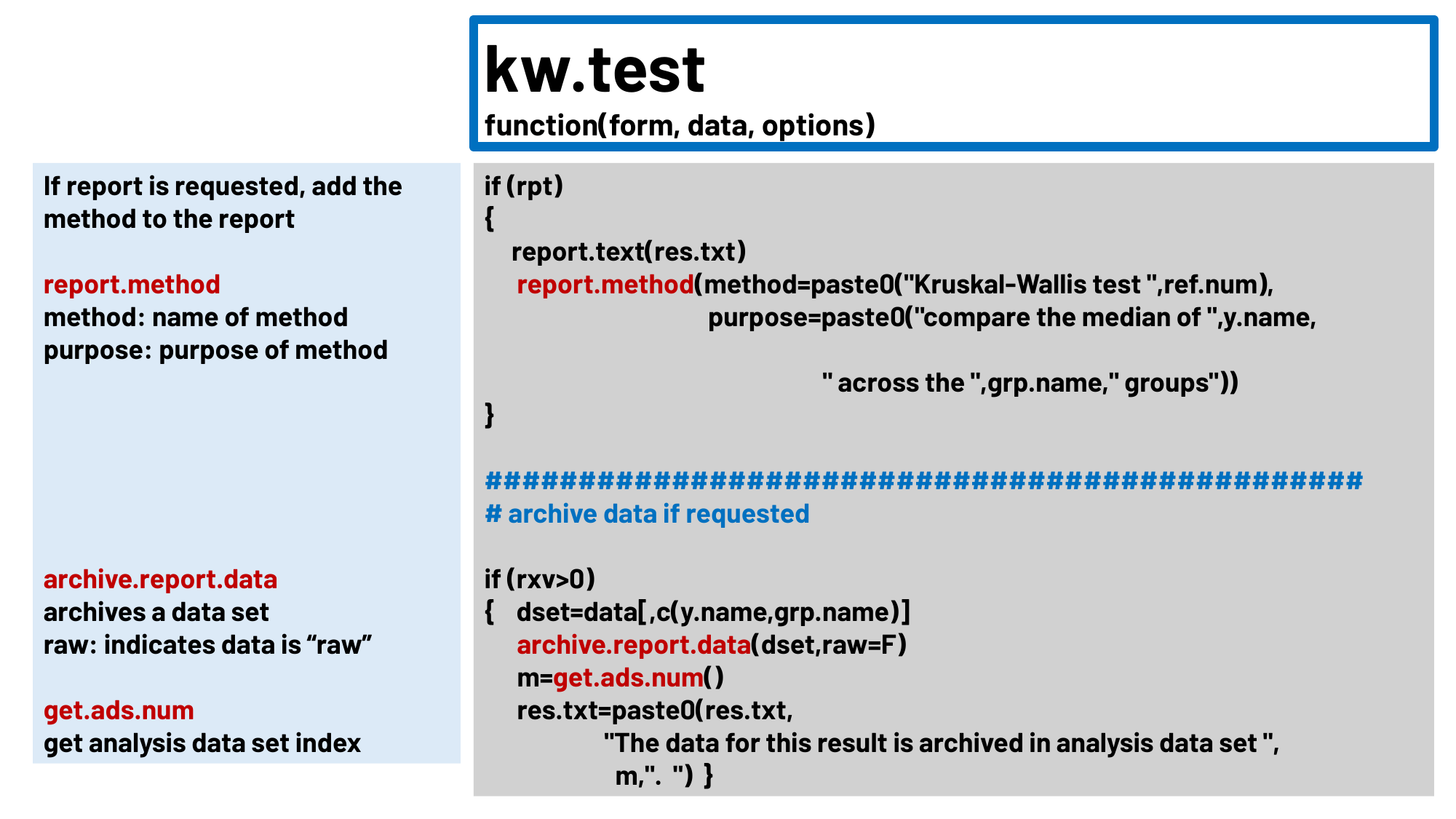

kw.test
function(form, data, options)
If report is requested, add the method to the report

report.method
method: name of method
purpose: purpose of method

archive.report.data
archives a data set
raw: indicates data is “raw”

get.ads.num
get analysis data set index
if (rpt)
{
     report.text(res.txt)
      report.method(method=paste0("Kruskal-Wallis test ",ref.num),
                                         purpose=paste0("compare the median of ",y.name,
                                                              " across the ",grp.name," groups"))
}

###############################################
# archive data if requested

if (rxv>0)
{    dset=data[,c(y.name,grp.name)]
      archive.report.data(dset,raw=F)
      m=get.ads.num()
      res.txt=paste0(res.txt,
                      "The data for this result is archived in analysis data set ",
                        m,".  ")  }